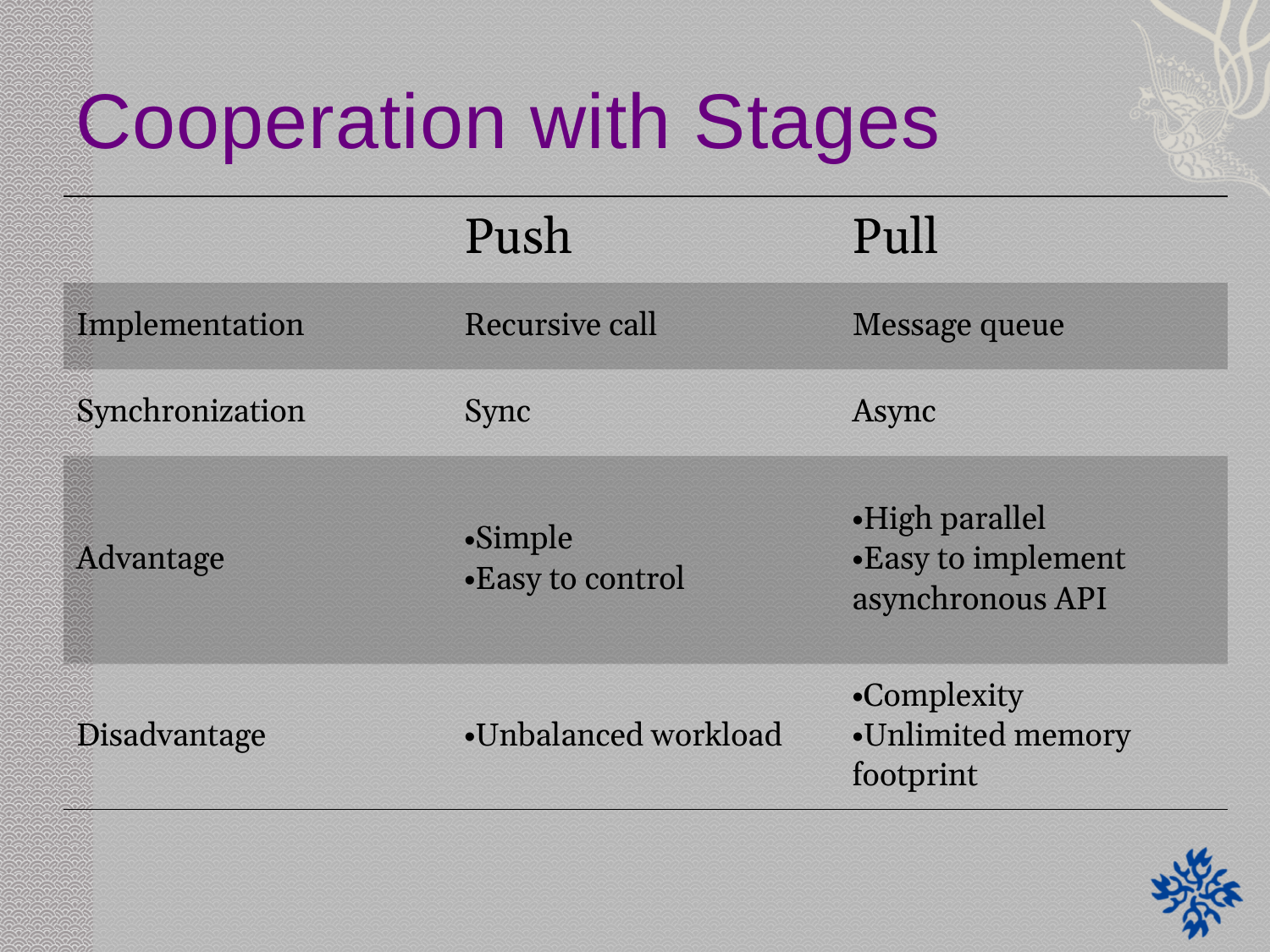

# Cooperation with Stages
|  | Push | Pull |
| --- | --- | --- |
| Implementation | Recursive call | Message queue |
| Synchronization | Sync | Async |
| Advantage | Simple Easy to control | High parallel Easy to implement asynchronous API |
| Disadvantage | Unbalanced workload | Complexity Unlimited memory footprint |